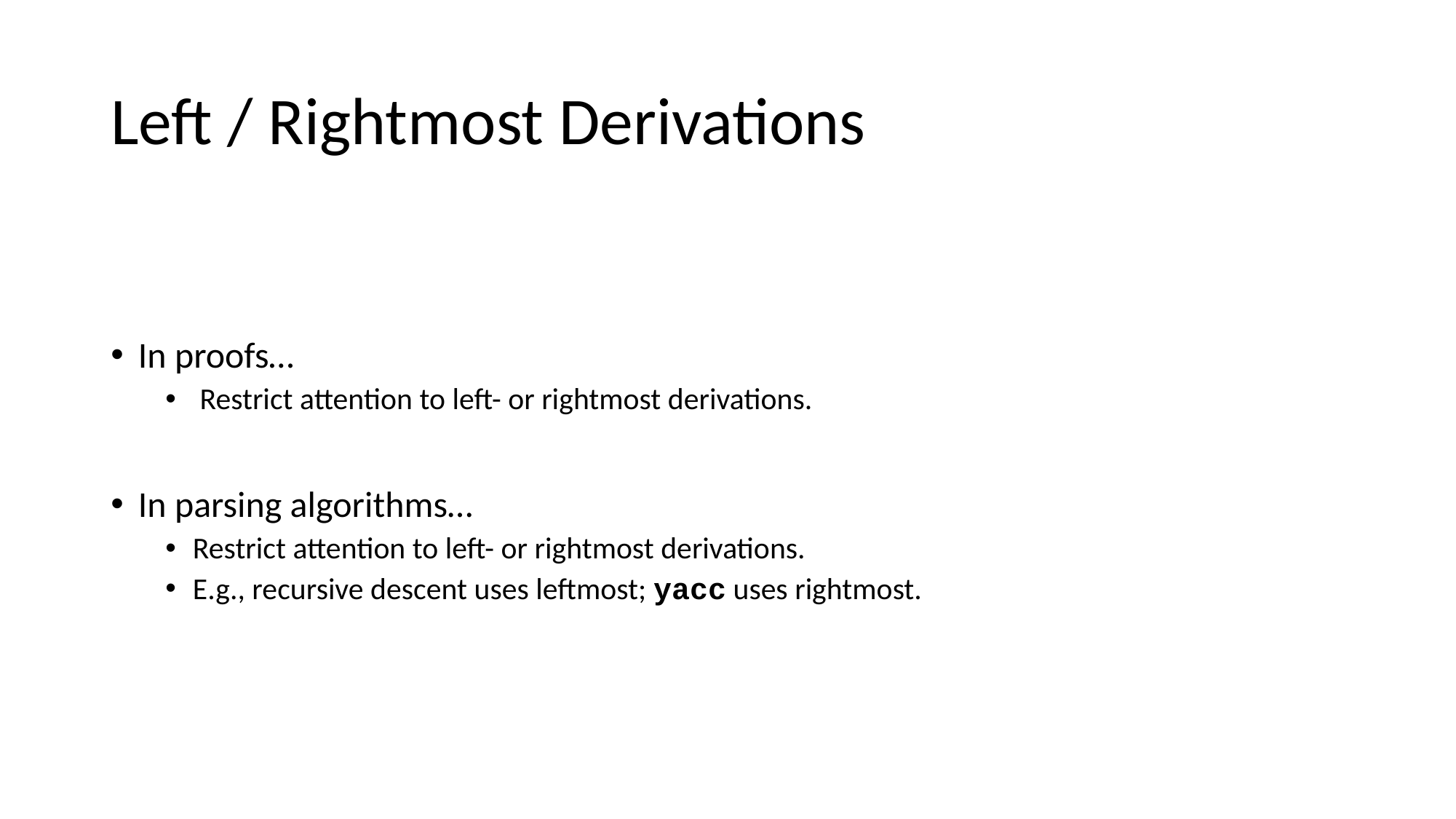

# Left / Rightmost Derivations

In proofs…
 Restrict attention to left- or rightmost derivations.

In parsing algorithms…
Restrict attention to left- or rightmost derivations.
E.g., recursive descent uses leftmost; yacc uses rightmost.